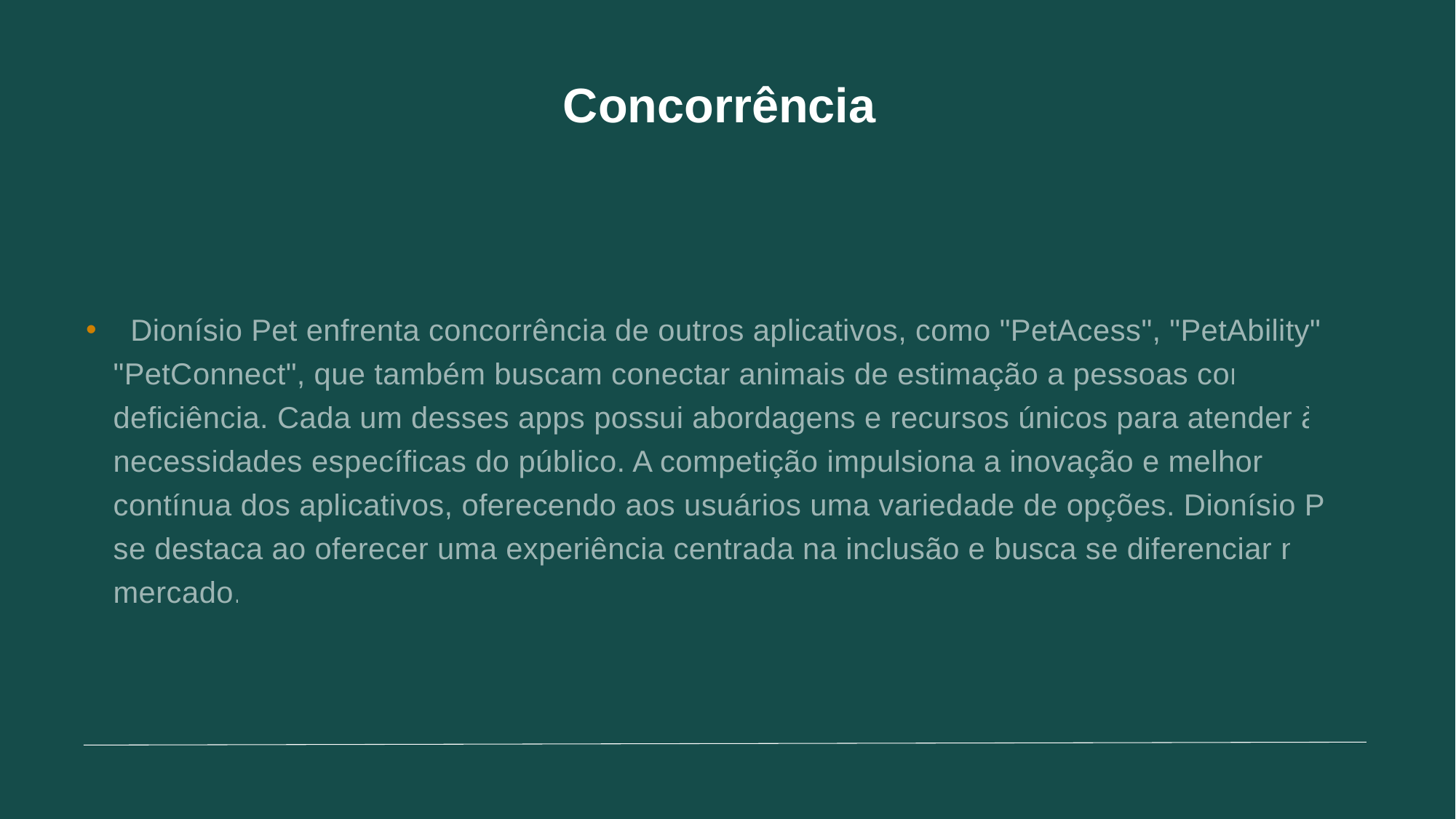

# Concorrência
  Dionísio Pet enfrenta concorrência de outros aplicativos, como "PetAcess", "PetAbility" e "PetConnect", que também buscam conectar animais de estimação a pessoas com deficiência. Cada um desses apps possui abordagens e recursos únicos para atender às necessidades específicas do público. A competição impulsiona a inovação e melhoria contínua dos aplicativos, oferecendo aos usuários uma variedade de opções. Dionísio Pet se destaca ao oferecer uma experiência centrada na inclusão e busca se diferenciar no mercado.